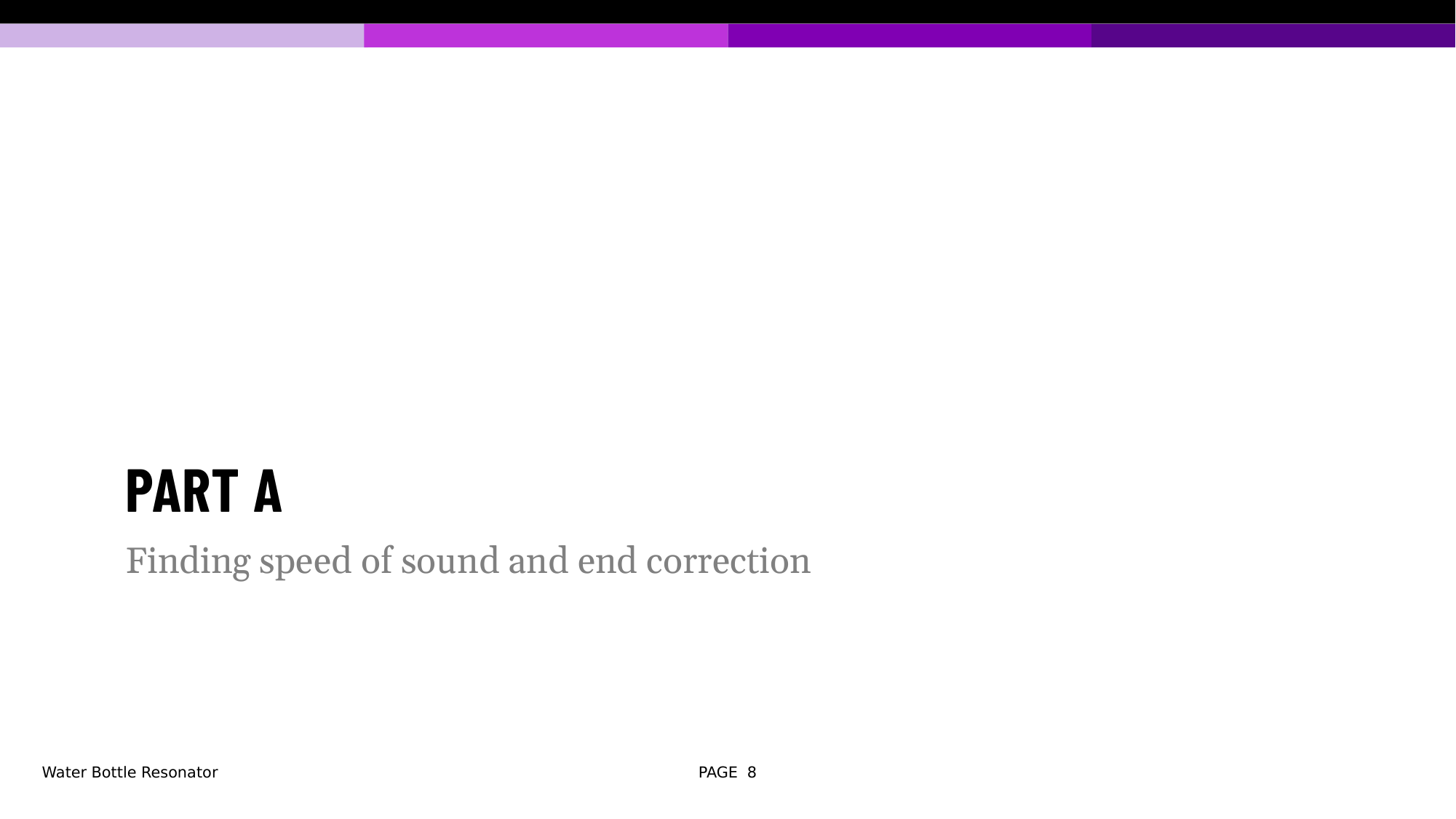

# Part A
Finding speed of sound and end correction
Water Bottle Resonator
PAGE  8